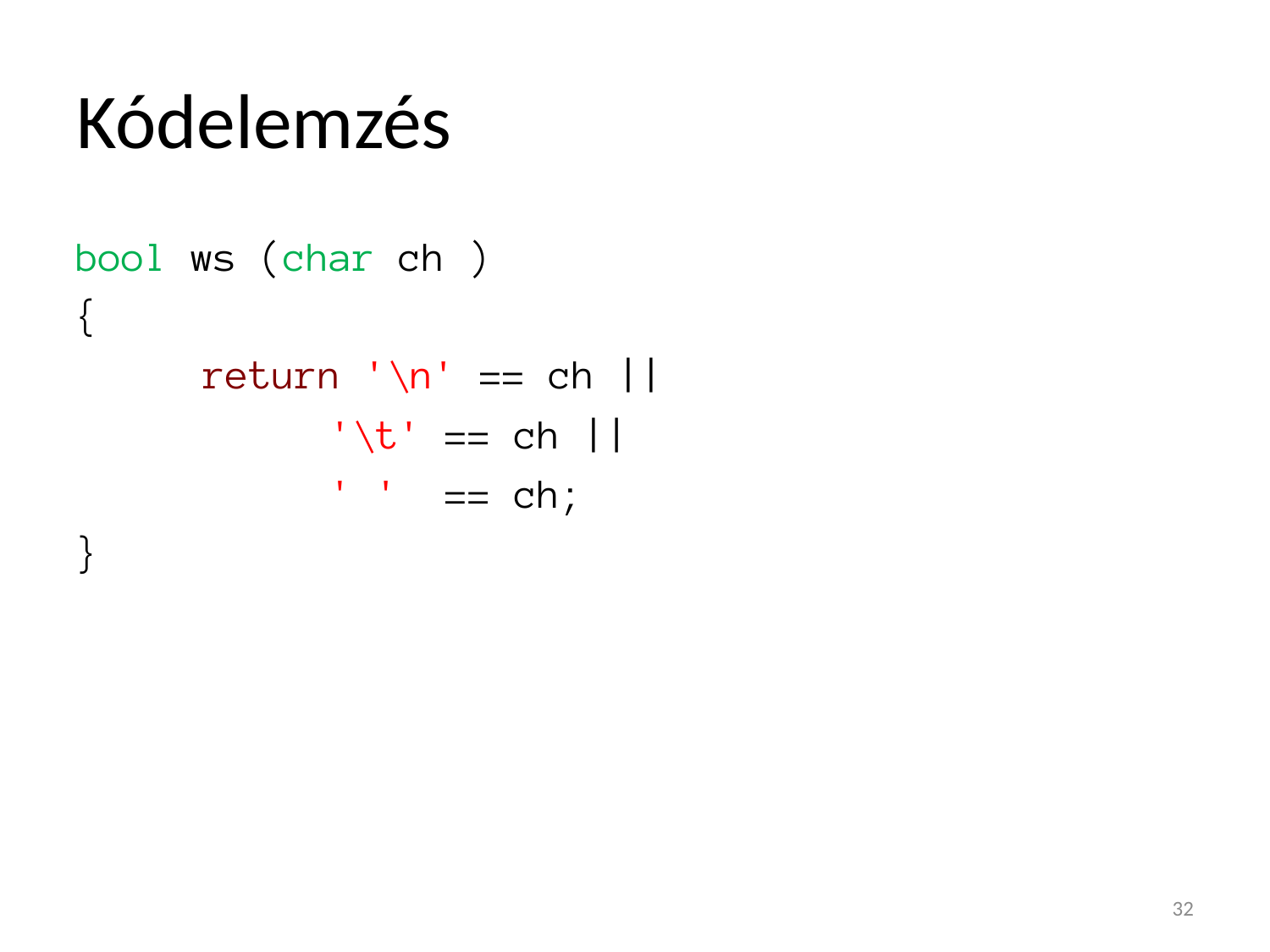

# Kódelemzés
bool ws (char ch )
{
	return '\n' == ch ||
		'\t' == ch ||
		' '  == ch;
}
32